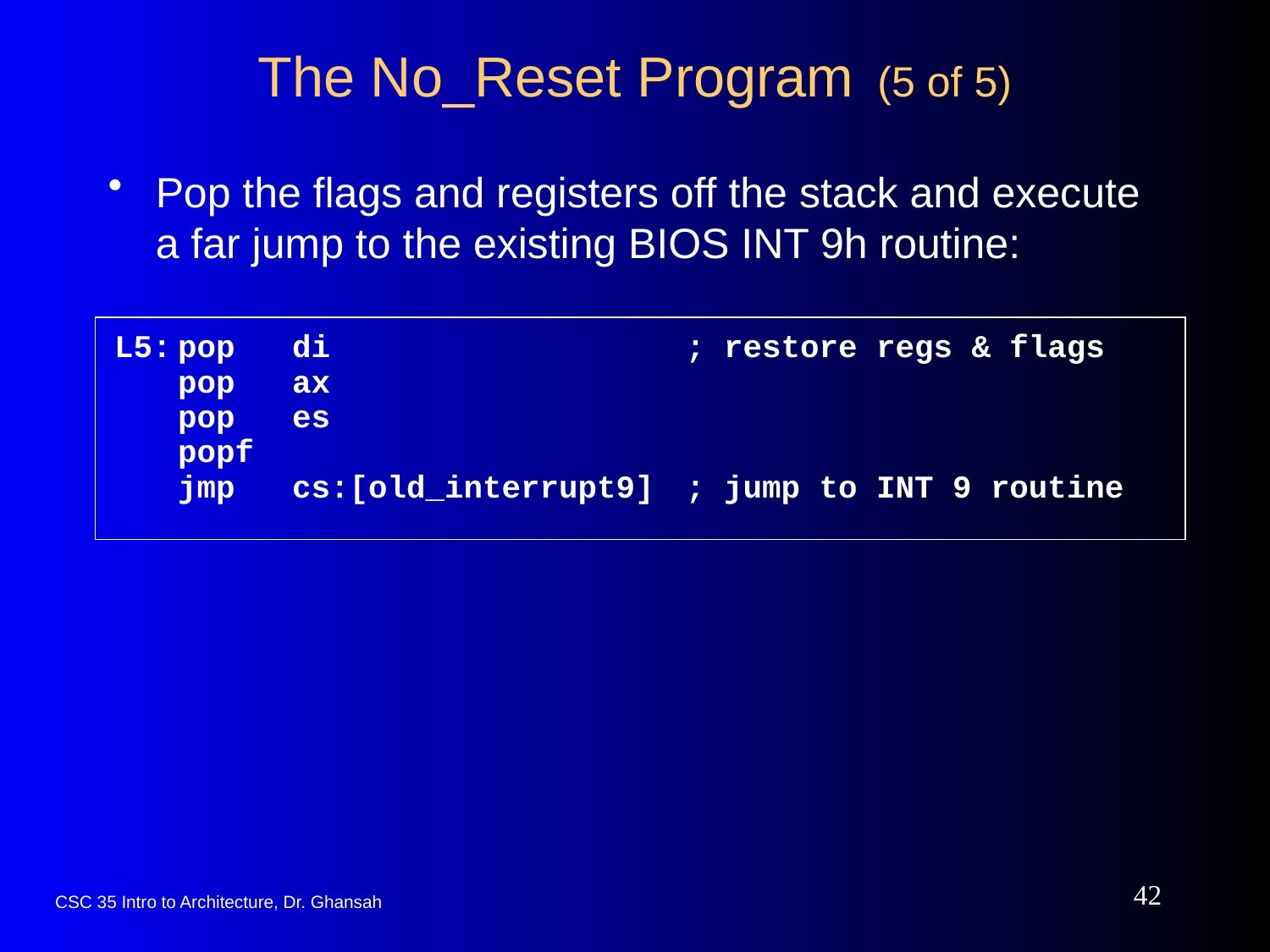

# The No_Reset Program  (5 of 5)
Pop the flags and registers off the stack and execute a far jump to the existing BIOS INT 9h routine:
L5:	pop   di               		; restore regs & flags
	pop   ax
	pop   es
	popf
	jmp   cs:[old_interrupt9]	; jump to INT 9 routine
42
CSC 35 Intro to Architecture, Dr. Ghansah